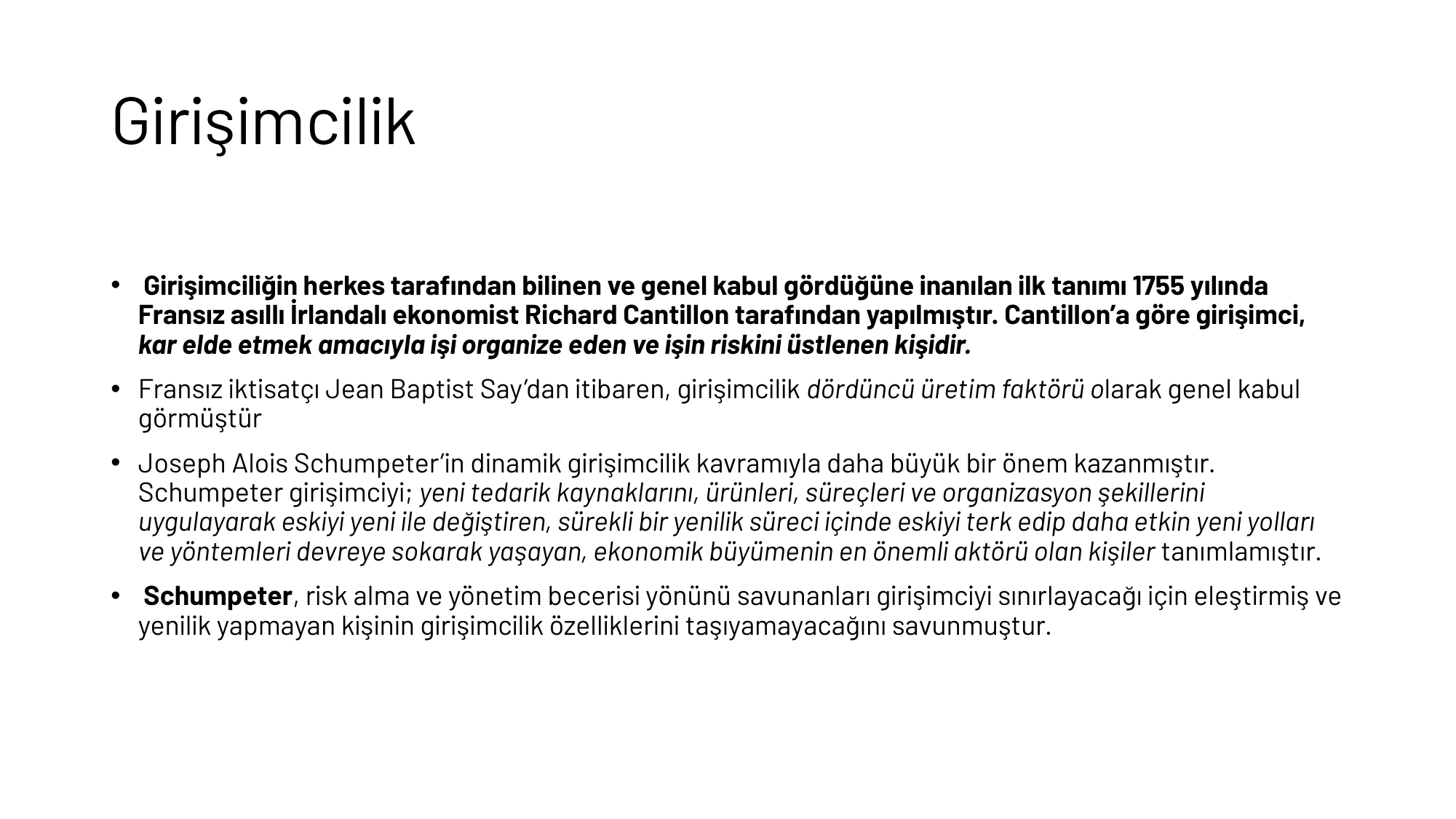

# Girişimcilik

 Girişimciliğin herkes tarafından bilinen ve genel kabul gördüğüne inanılan ilk tanımı 1755 yılında Fransız asıllı İrlandalı ekonomist Richard Cantillon tarafından yapılmıştır. Cantillon’a göre girişimci, kar elde etmek amacıyla işi organize eden ve işin riskini üstlenen kişidir.
Fransız iktisatçı Jean Baptist Say’dan itibaren, girişimcilik dördüncü üretim faktörü olarak genel kabul görmüştür
Joseph Alois Schumpeter’in dinamik girişimcilik kavramıyla daha büyük bir önem kazanmıştır. Schumpeter girişimciyi; yeni tedarik kaynaklarını, ürünleri, süreçleri ve organizasyon şekillerini uygulayarak eskiyi yeni ile değiştiren, sürekli bir yenilik süreci içinde eskiyi terk edip daha etkin yeni yolları ve yöntemleri devreye sokarak yaşayan, ekonomik büyümenin en önemli aktörü olan kişiler tanımlamıştır.
 Schumpeter, risk alma ve yönetim becerisi yönünü savunanları girişimciyi sınırlayacağı için eleştirmiş ve yenilik yapmayan kişinin girişimcilik özelliklerini taşıyamayacağını savunmuştur.